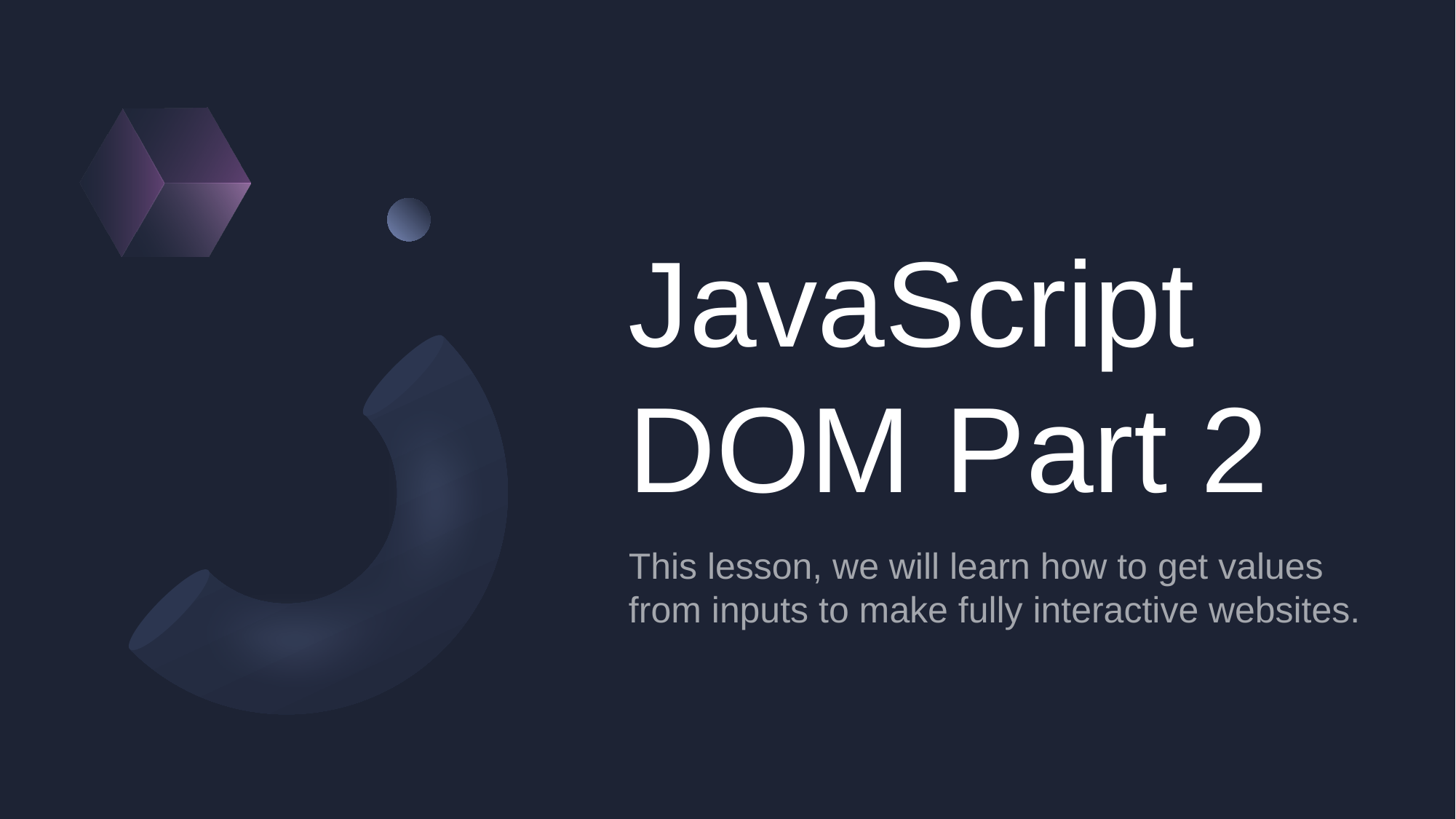

# JavaScript DOM Part 2

This lesson, we will learn how to get values from inputs to make fully interactive websites.